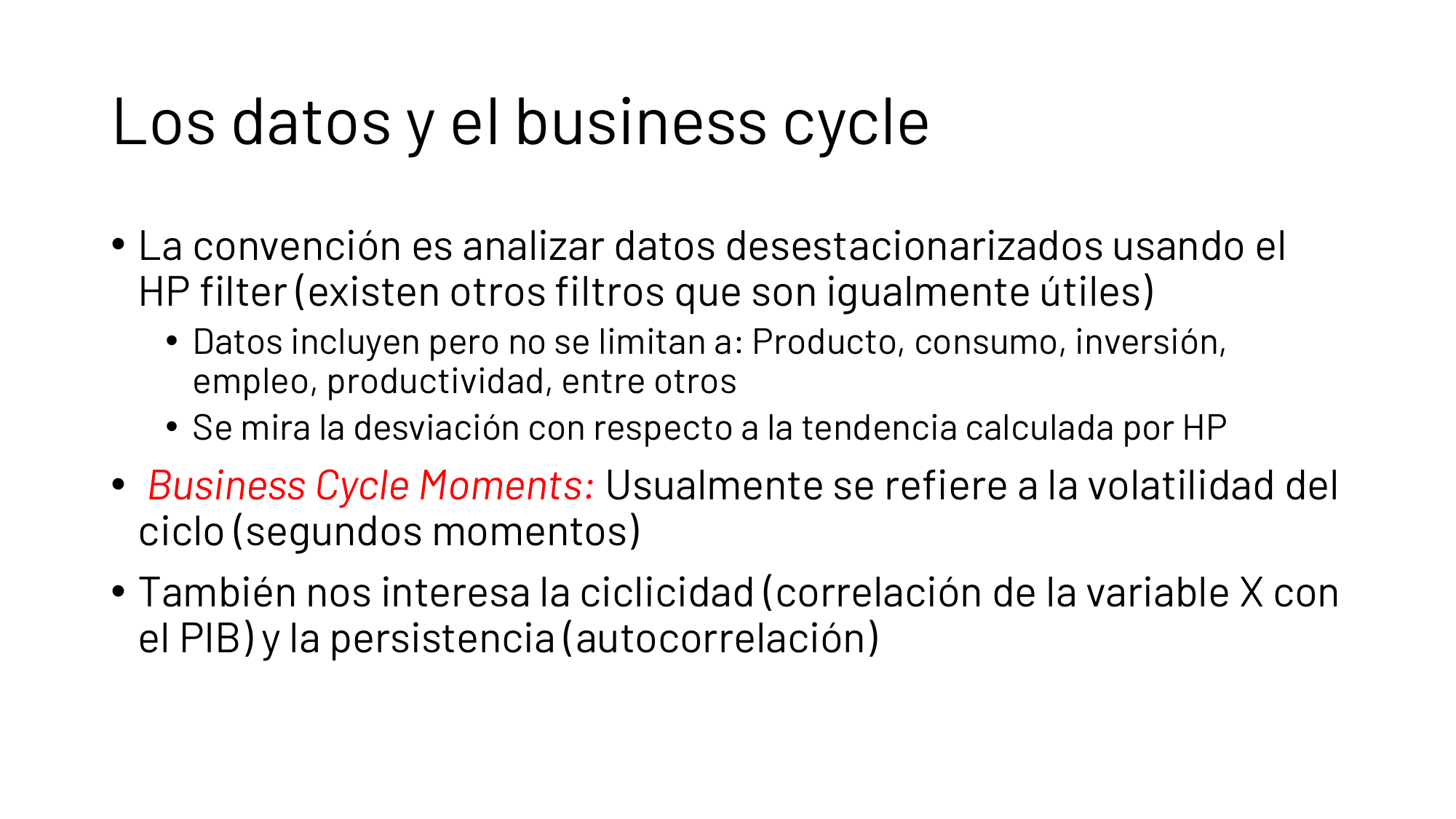

# Los datos y el business cycle
La convención es analizar datos desestacionarizados usando el HP filter (existen otros filtros que son igualmente útiles)
Datos incluyen pero no se limitan a: Producto, consumo, inversión, empleo, productividad, entre otros
Se mira la desviación con respecto a la tendencia calculada por HP
 Business Cycle Moments: Usualmente se refiere a la volatilidad del ciclo (segundos momentos)
También nos interesa la ciclicidad (correlación de la variable X con el PIB) y la persistencia (autocorrelación)